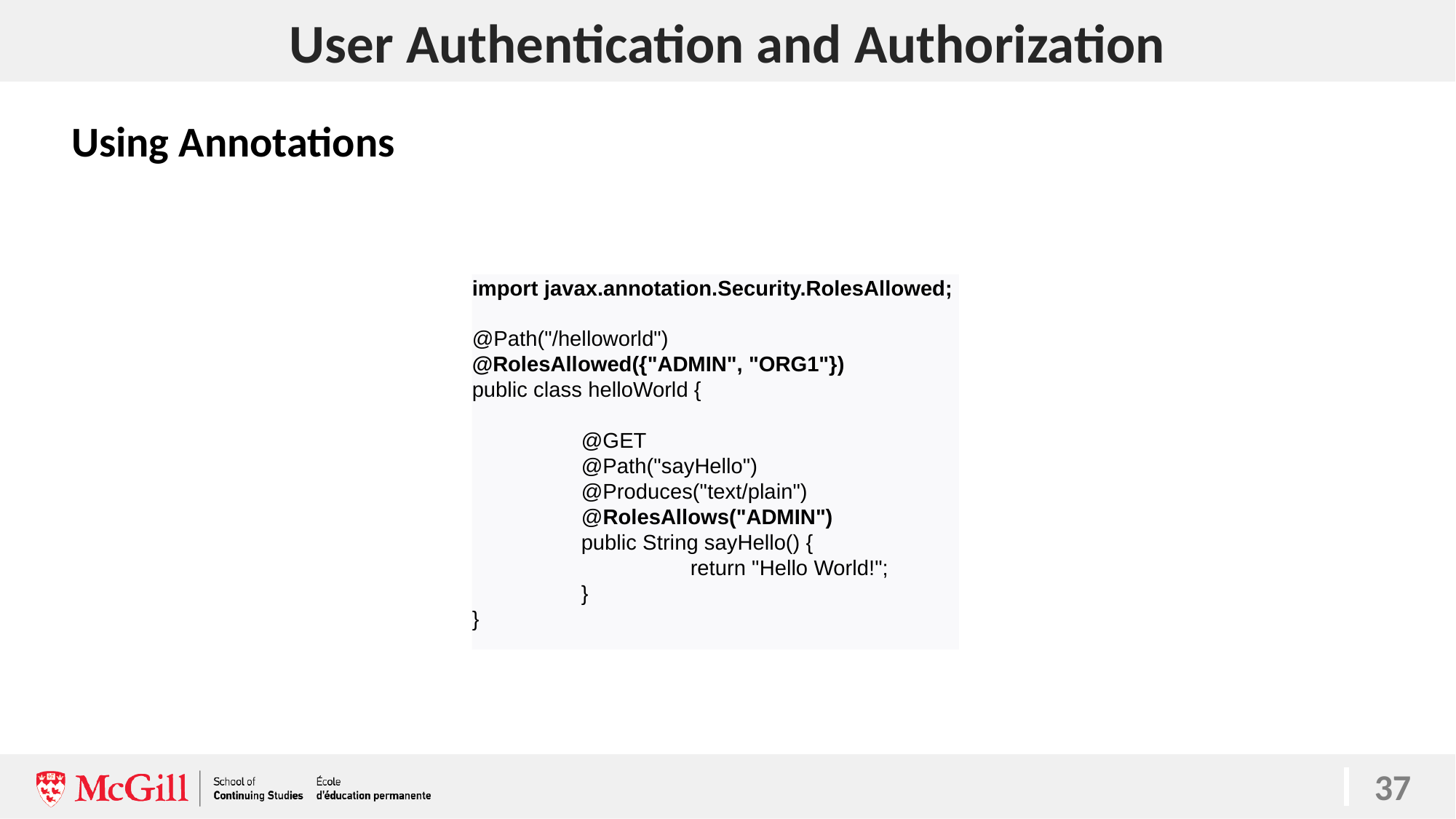

# User Authentication and Authorization
Using Annotations
import javax.annotation.Security.RolesAllowed;

@Path("/helloworld")
@RolesAllowed({"ADMIN", "ORG1"})
public class helloWorld {

	@GET
	@Path("sayHello")
	@Produces("text/plain")
	@RolesAllows("ADMIN")
	public String sayHello() {
		return "Hello World!";
	}
}